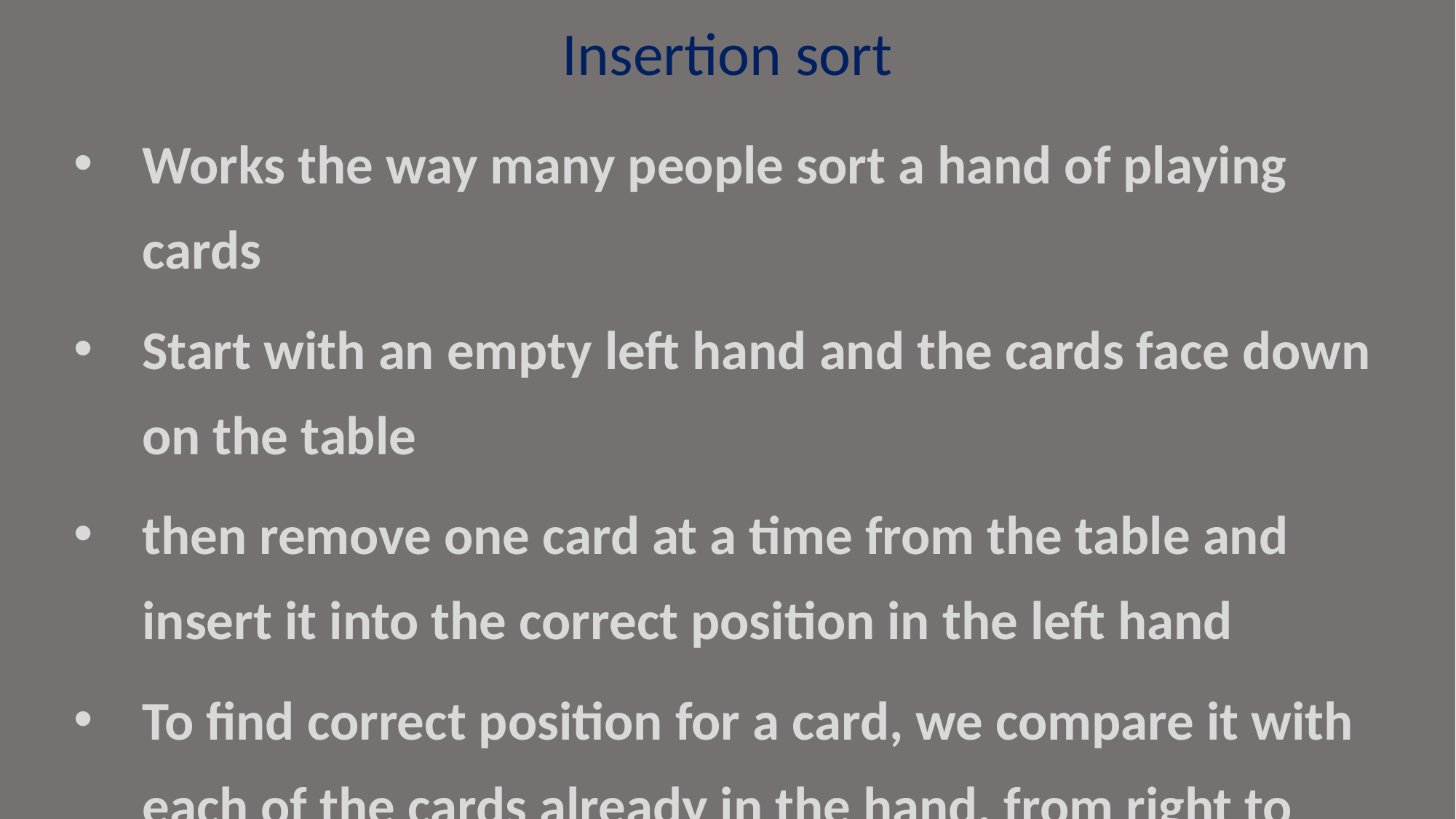

# Insertion sort
Works the way many people sort a hand of playing cards
Start with an empty left hand and the cards face down on the table
then remove one card at a time from the table and insert it into the correct position in the left hand
To find correct position for a card, we compare it with each of the cards already in the hand, from right to left